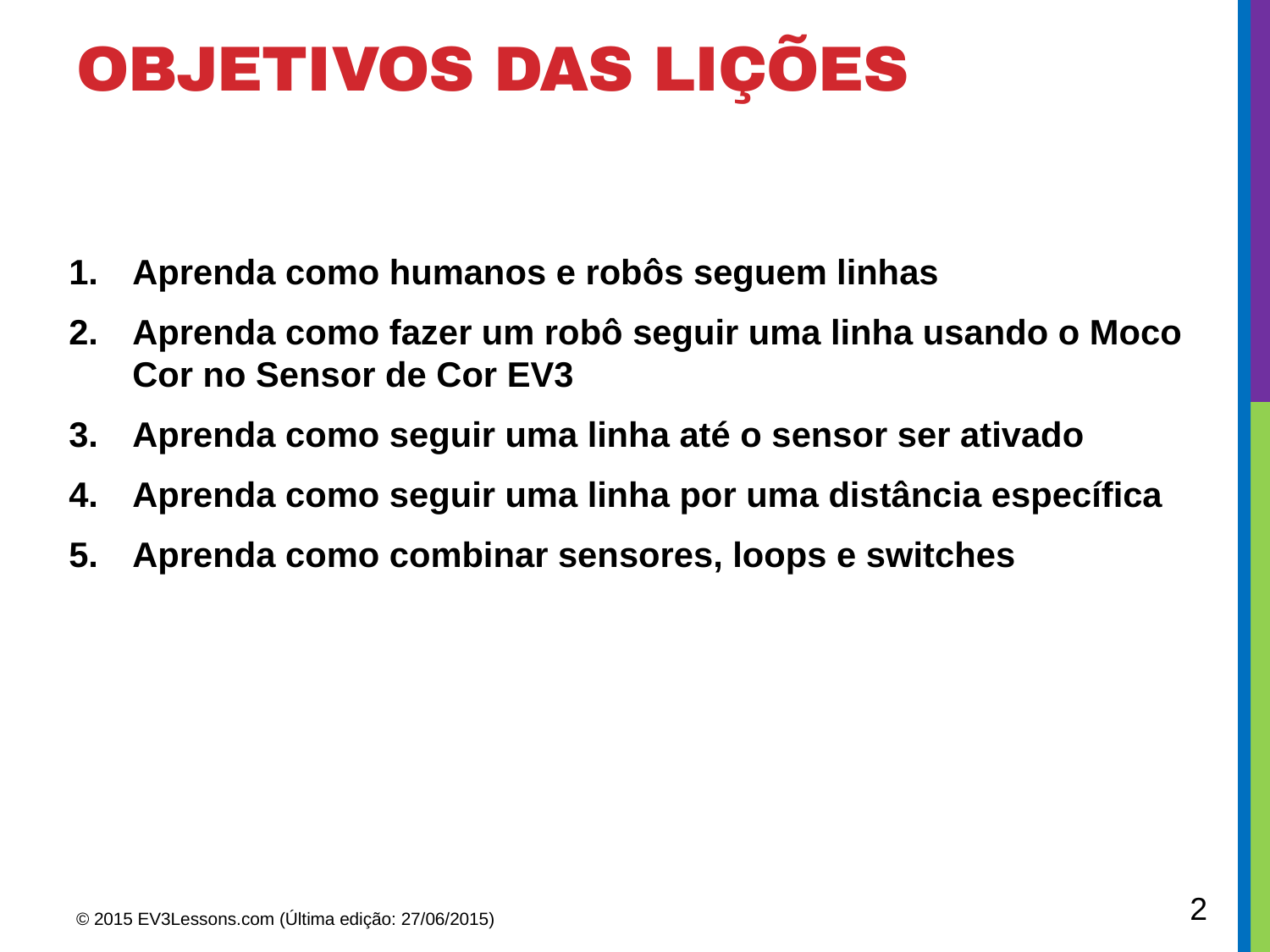

# Objetivos das lições
Aprenda como humanos e robôs seguem linhas
Aprenda como fazer um robô seguir uma linha usando o Moco Cor no Sensor de Cor EV3
Aprenda como seguir uma linha até o sensor ser ativado
Aprenda como seguir uma linha por uma distância específica
Aprenda como combinar sensores, loops e switches
2
© 2015 EV3Lessons.com (Última edição: 27/06/2015)